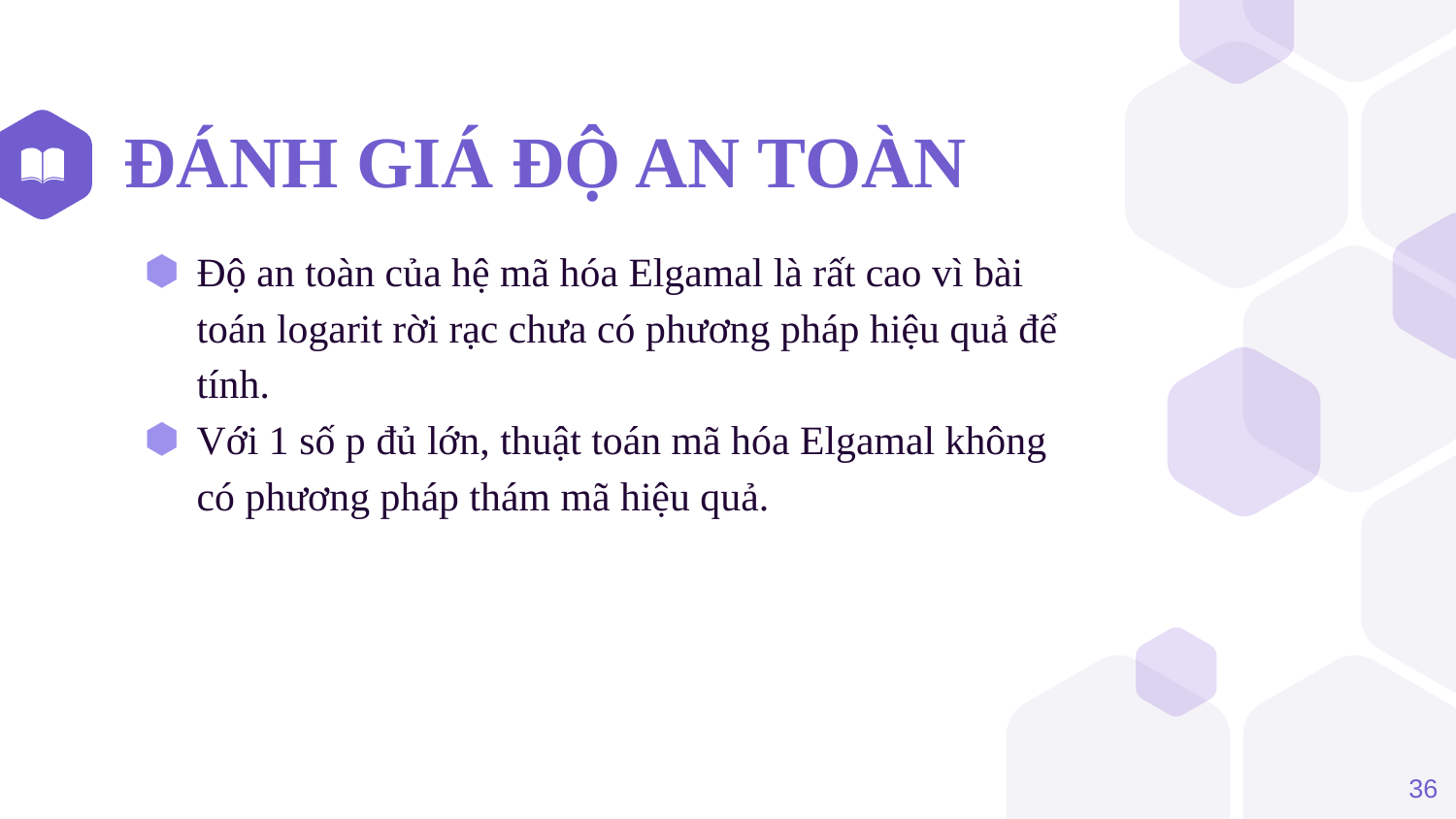

# ĐÁNH GIÁ ĐỘ AN TOÀN

Độ an toàn của hệ mã hóa Elgamal là rất cao vì bài toán logarit rời rạc chưa có phương pháp hiệu quả để tính.
Với 1 số p đủ lớn, thuật toán mã hóa Elgamal không có phương pháp thám mã hiệu quả.
36